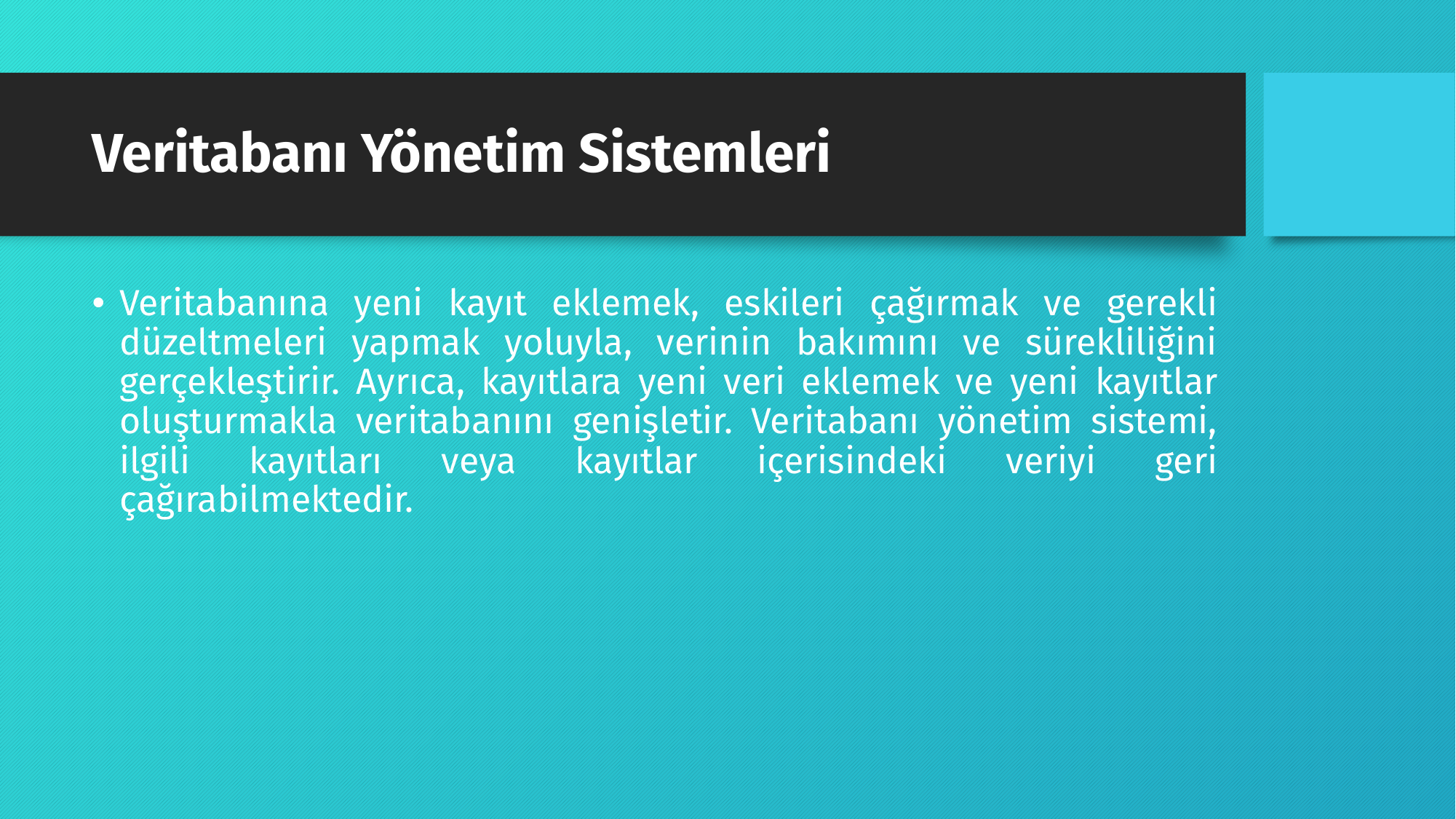

# Veritabanı Yönetim Sistemleri
Veritabanına yeni kayıt eklemek, eskileri çağırmak ve gerekli düzeltmeleri yapmak yoluyla, verinin bakımını ve sürekliliğini gerçekleştirir. Ayrıca, kayıtlara yeni veri eklemek ve yeni kayıtlar oluşturmakla veritabanını genişletir. Veritabanı yönetim sistemi, ilgili kayıtları veya kayıtlar içerisindeki veriyi geri çağırabilmektedir.